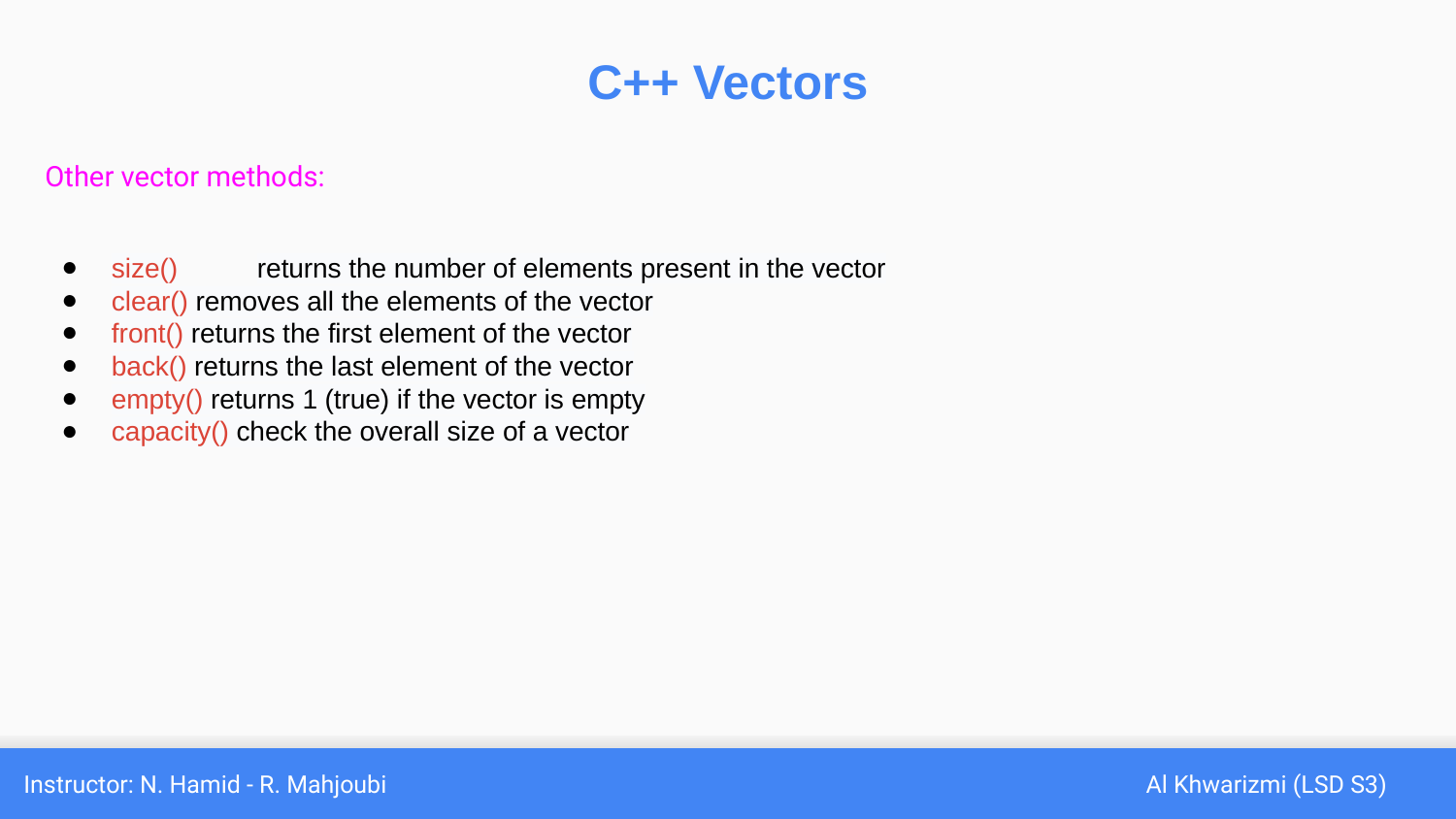

C++ Vectors
Other vector methods:
size()	returns the number of elements present in the vector
clear() removes all the elements of the vector
front() returns the first element of the vector
back() returns the last element of the vector
empty() returns 1 (true) if the vector is empty
capacity() check the overall size of a vector
Instructor: N. Hamid - R. Mahjoubi
Al Khwarizmi (LSD S3)